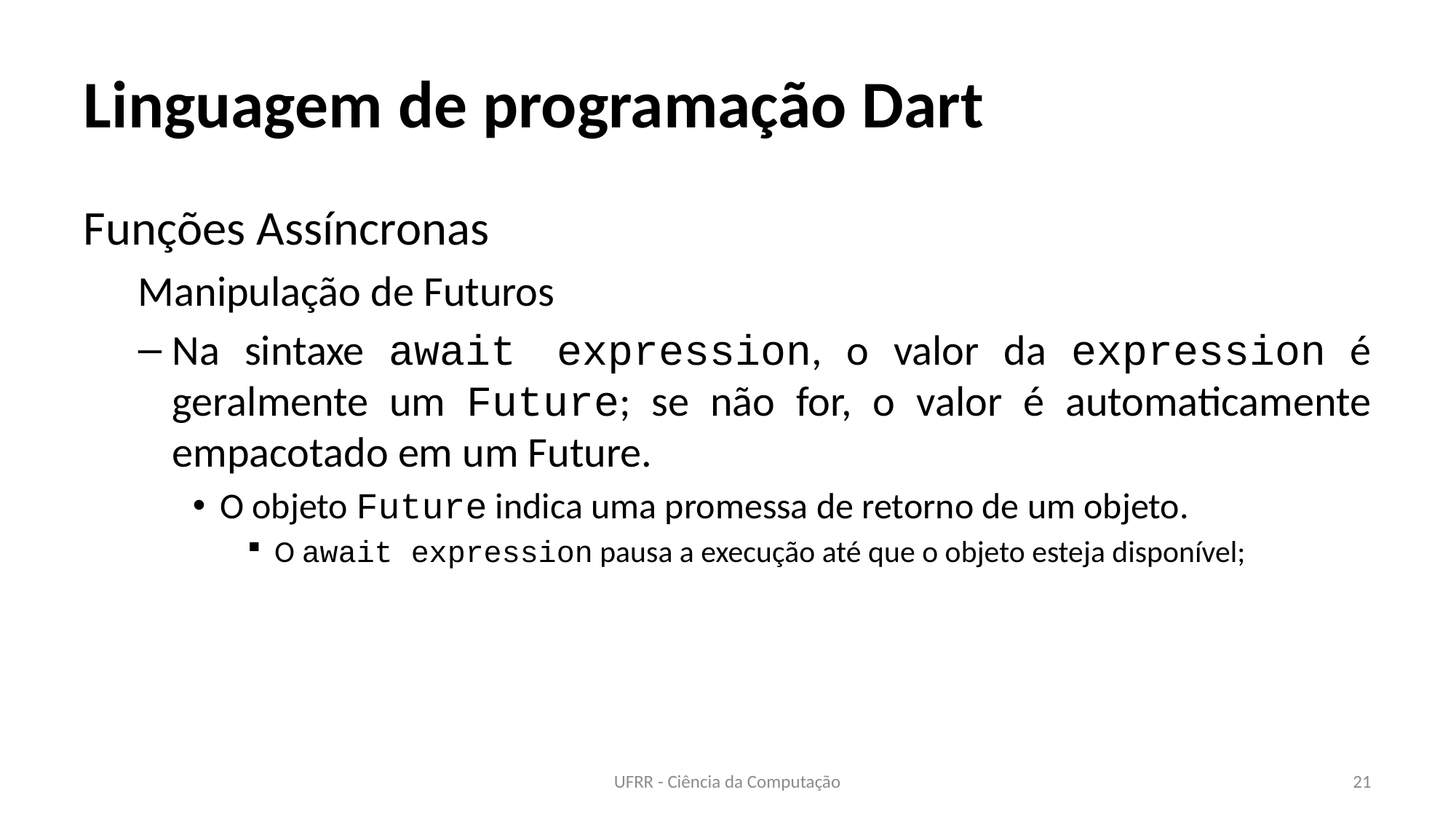

# Linguagem de programação Dart
Funções Assíncronas
Manipulação de Futuros
Na sintaxe await expression, o valor da expression é geralmente um Future; se não for, o valor é automaticamente empacotado em um Future.
O objeto Future indica uma promessa de retorno de um objeto.
O await expression pausa a execução até que o objeto esteja disponível;

UFRR - Ciência da Computação
21